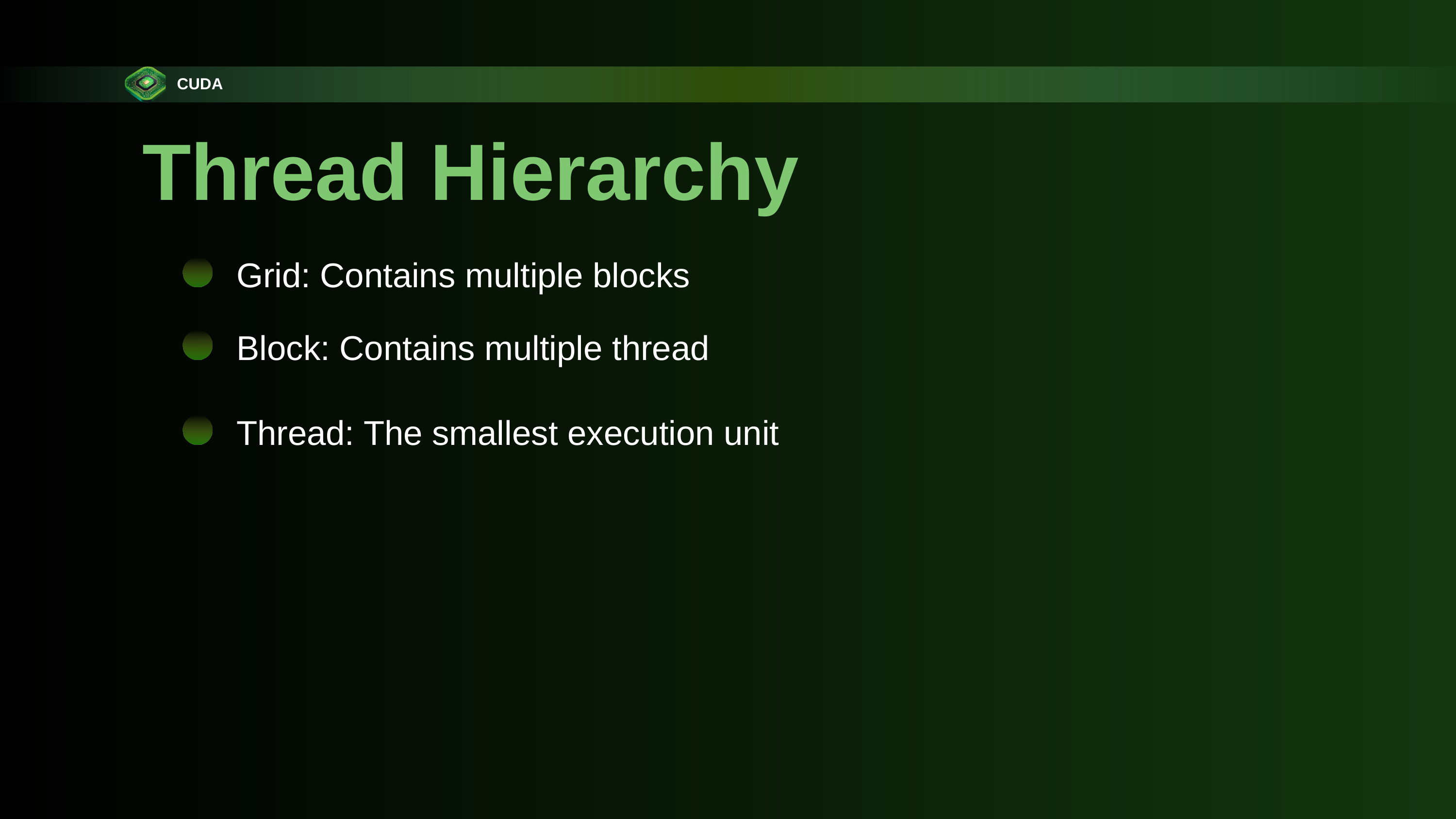

CUDA
Thread Hierarchy
Grid: Contains multiple blocks

Block: Contains multiple thread

Thread: The smallest execution unit